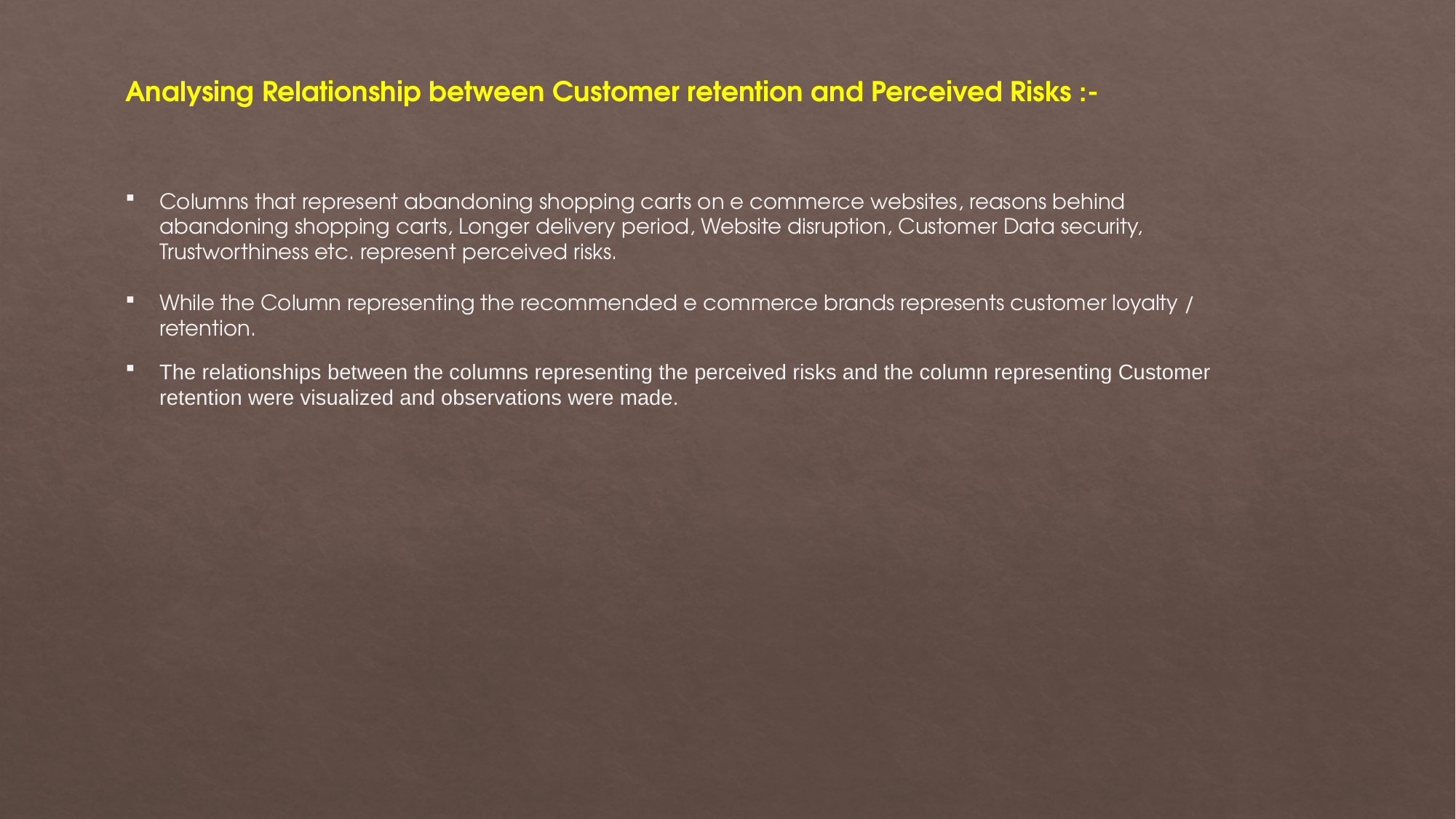

Analysing Relationship between Customer retention and Perceived Risks :-
Columns that represent abandoning shopping carts on e commerce websites, reasons behind abandoning shopping carts, Longer delivery period, Website disruption, Customer Data security, Trustworthiness etc. represent perceived risks.

While the Column representing the recommended e commerce brands represents customer loyalty / retention.
The relationships between the columns representing the perceived risks and the column representing Customer retention were visualized and observations were made.